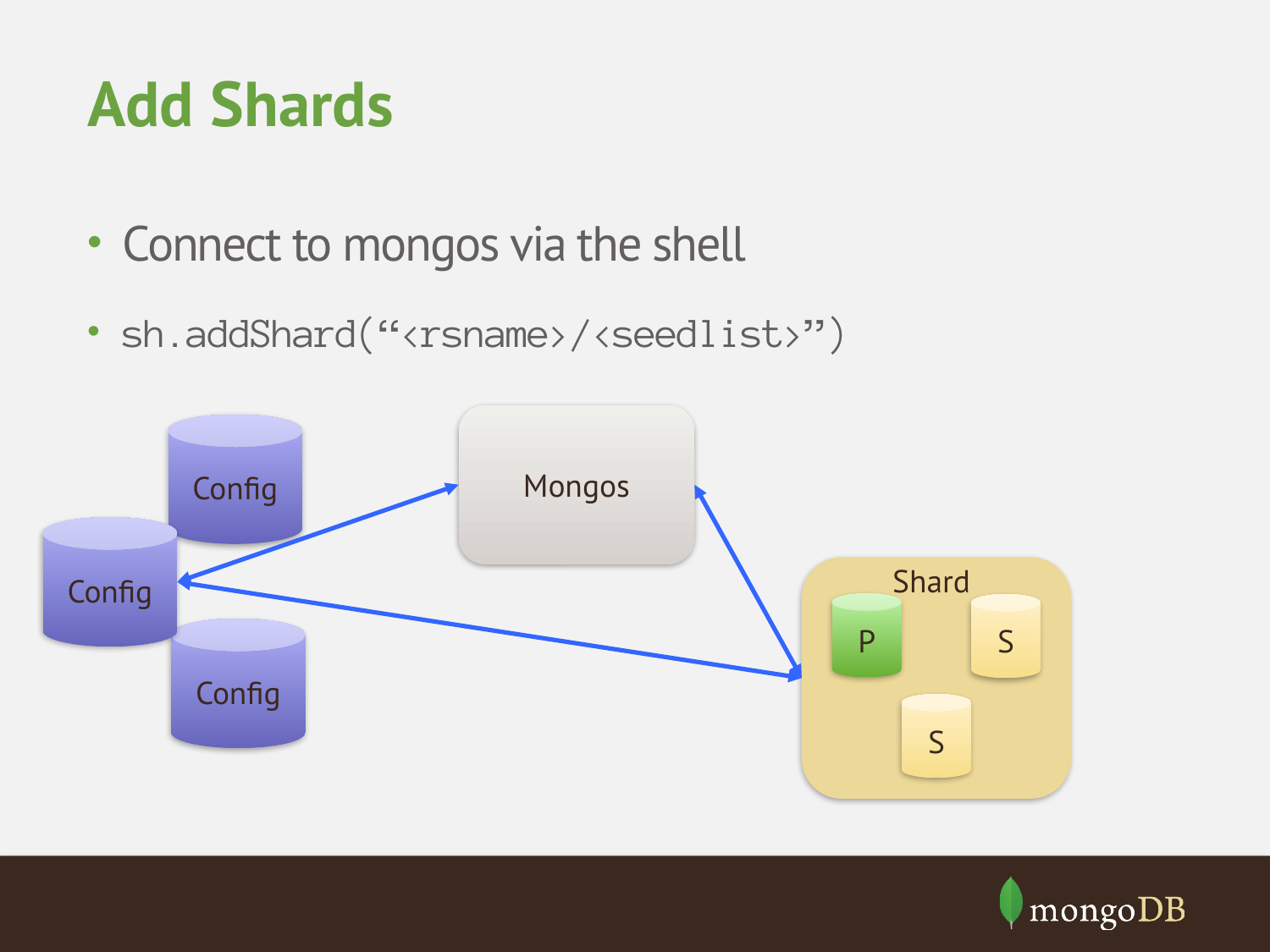

# Add Shards
Connect to mongos via the shell
sh.addShard(“<rsname>/<seedlist>”)
Mongos
Config
Config
Shard

P
S
S
Config